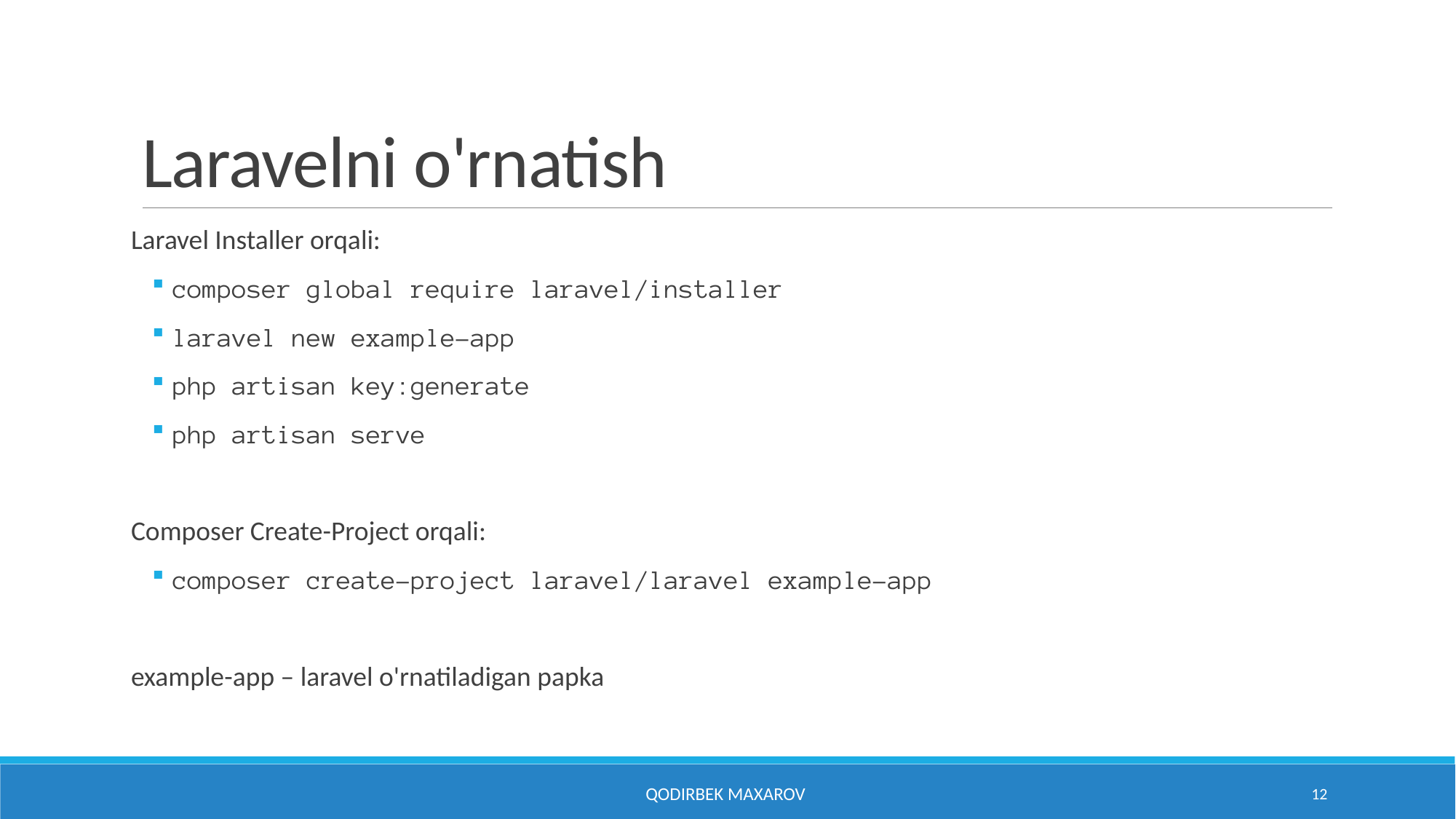

# Laravelni o'rnatish
Laravel Installer orqali:
composer global require laravel/installer
laravel new example-app
php artisan key:generate
php artisan serve

Composer Create-Project orqali:
composer create-project laravel/laravel example-app

example-app – laravel o'rnatiladigan papka
Qodirbek Maxarov
12